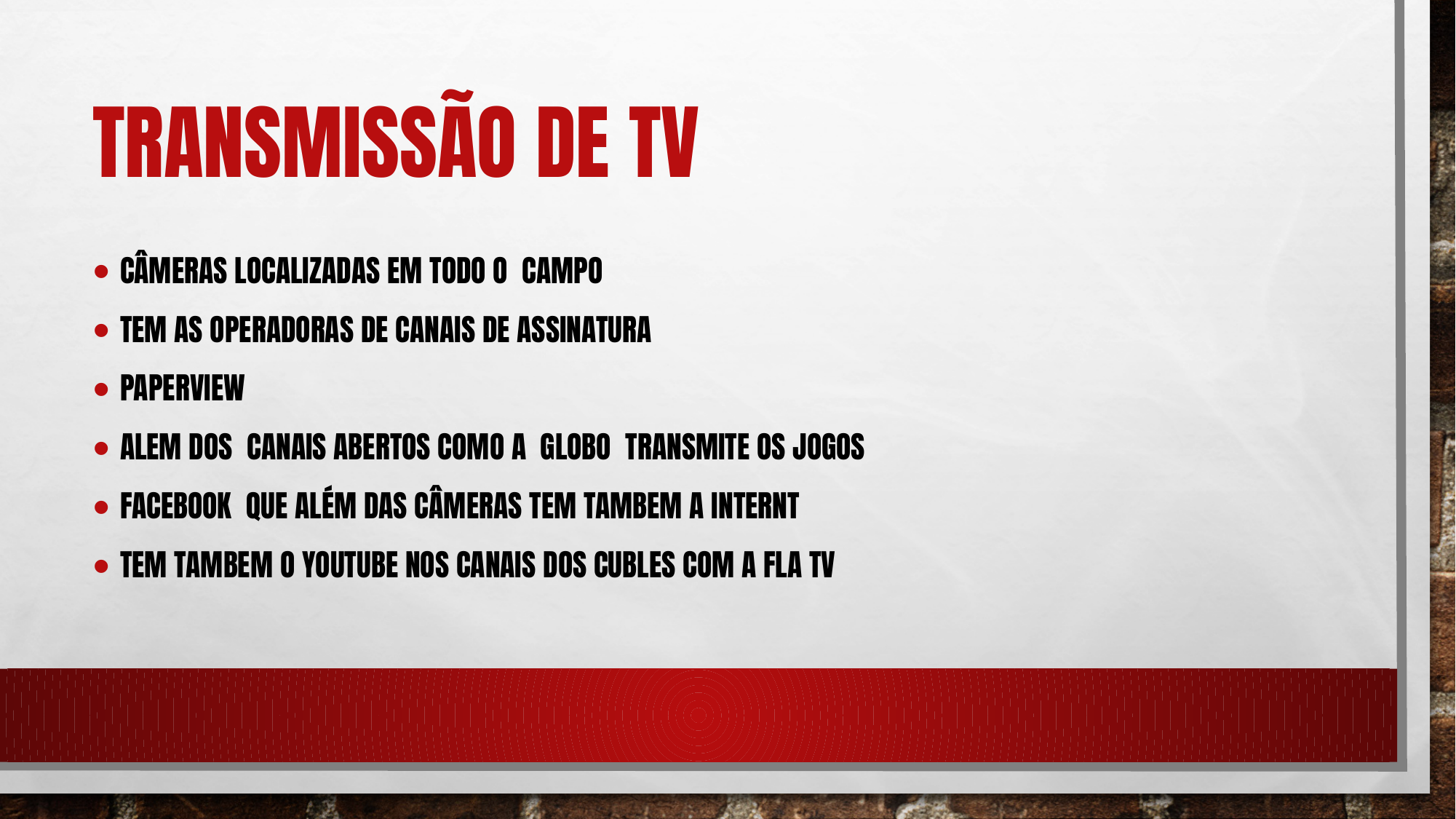

# Transmissão de tv
câmeras LOCALIZADAS EM TODO O  CAMPO
Tem as operadoras de canais de assinatura
Paperview
ALEM DOS  CANAIS ABERTOS COMO A  GLOBO  TRANSMITE OS JOGOS
Facebook  que além das câmeras TEM TAMBEM A INTERNT
TEM TAMBEM O YOUTUBE NOS CANAIS DOS CUBLES COM A FLA TV